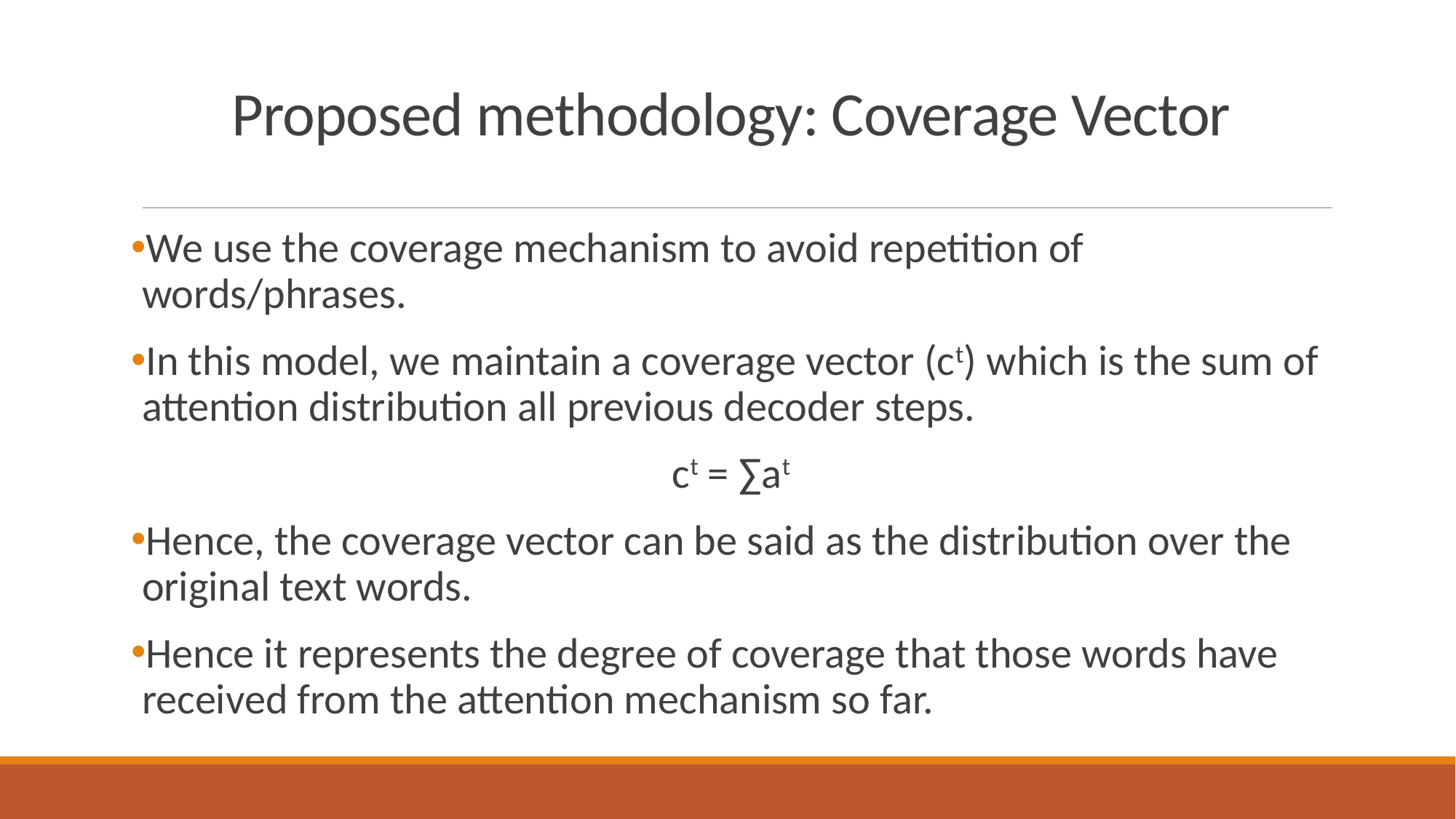

# Proposed methodology: Coverage Vector
We use the coverage mechanism to avoid repetition of words/phrases.
In this model, we maintain a coverage vector (ct) which is the sum of attention distribution all previous decoder steps.
ct = ∑at
Hence, the coverage vector can be said as the distribution over the original text words.
Hence it represents the degree of coverage that those words have received from the attention mechanism so far.